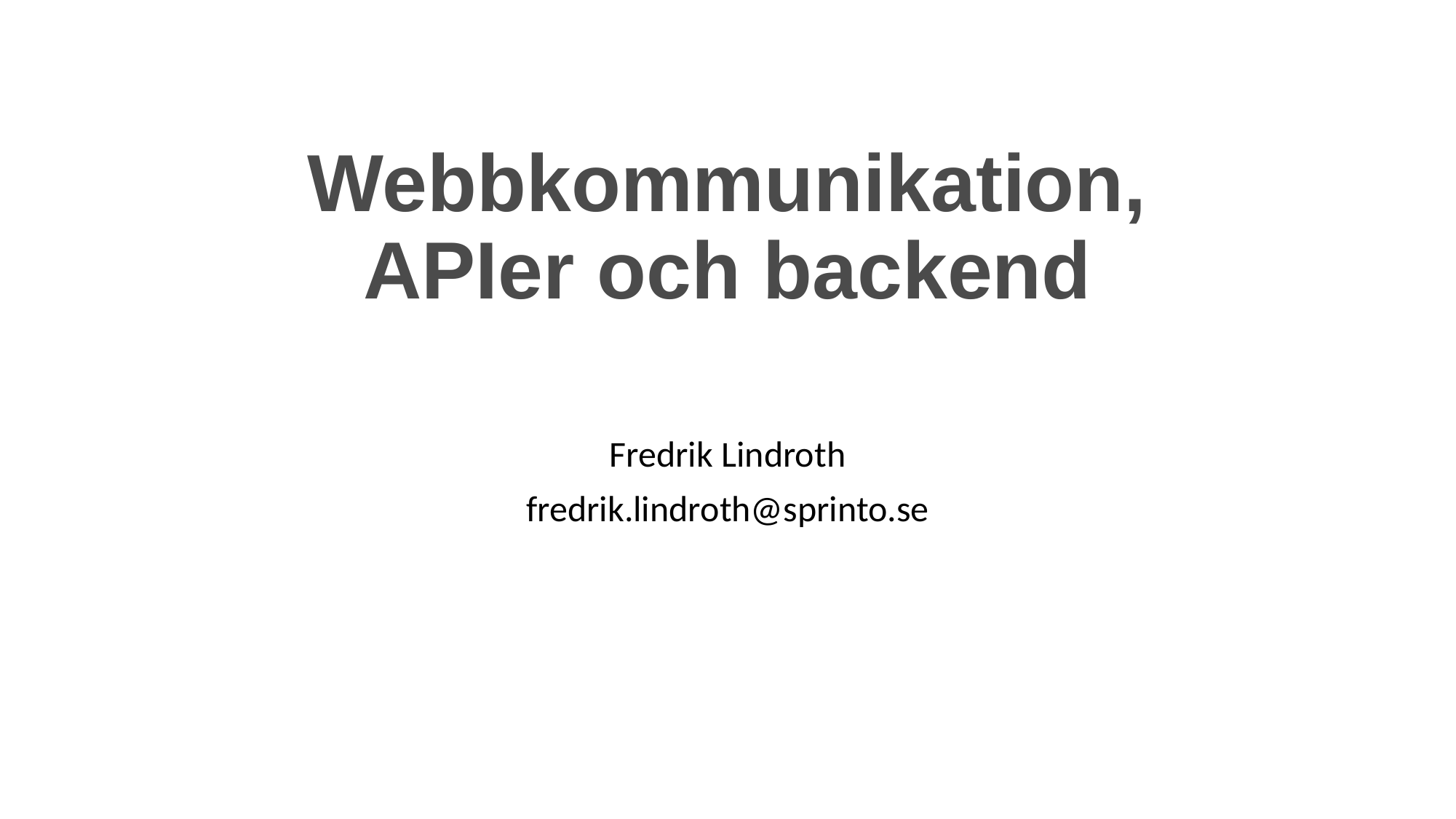

# Webbkommunikation, APIer och backend
Fredrik Lindroth
fredrik.lindroth@sprinto.se